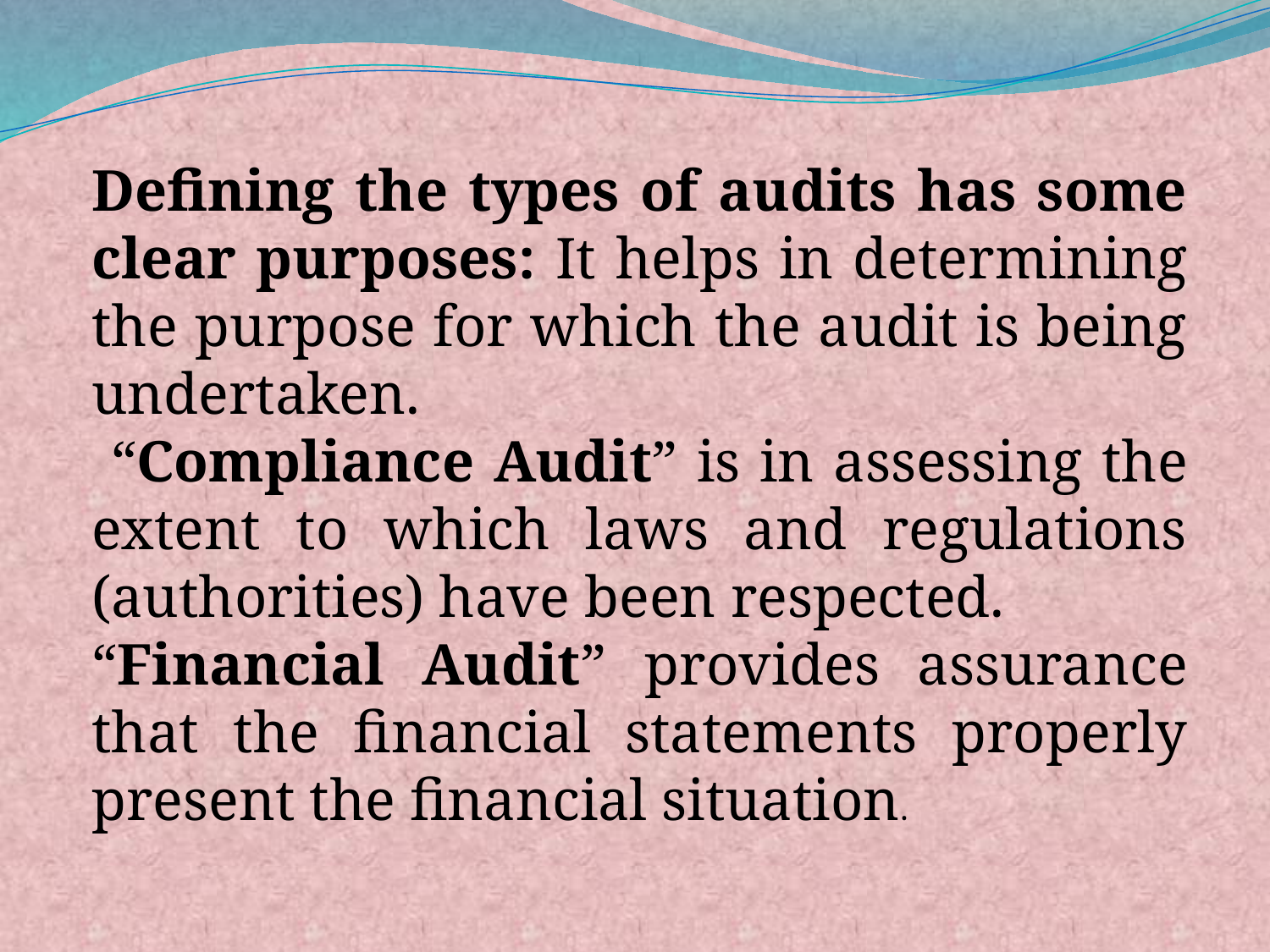

Defining the types of audits has some clear purposes: It helps in determining the purpose for which the audit is being undertaken.
 “Compliance Audit” is in assessing the extent to which laws and regulations (authorities) have been respected.
“Financial Audit” provides assurance that the financial statements properly present the financial situation.